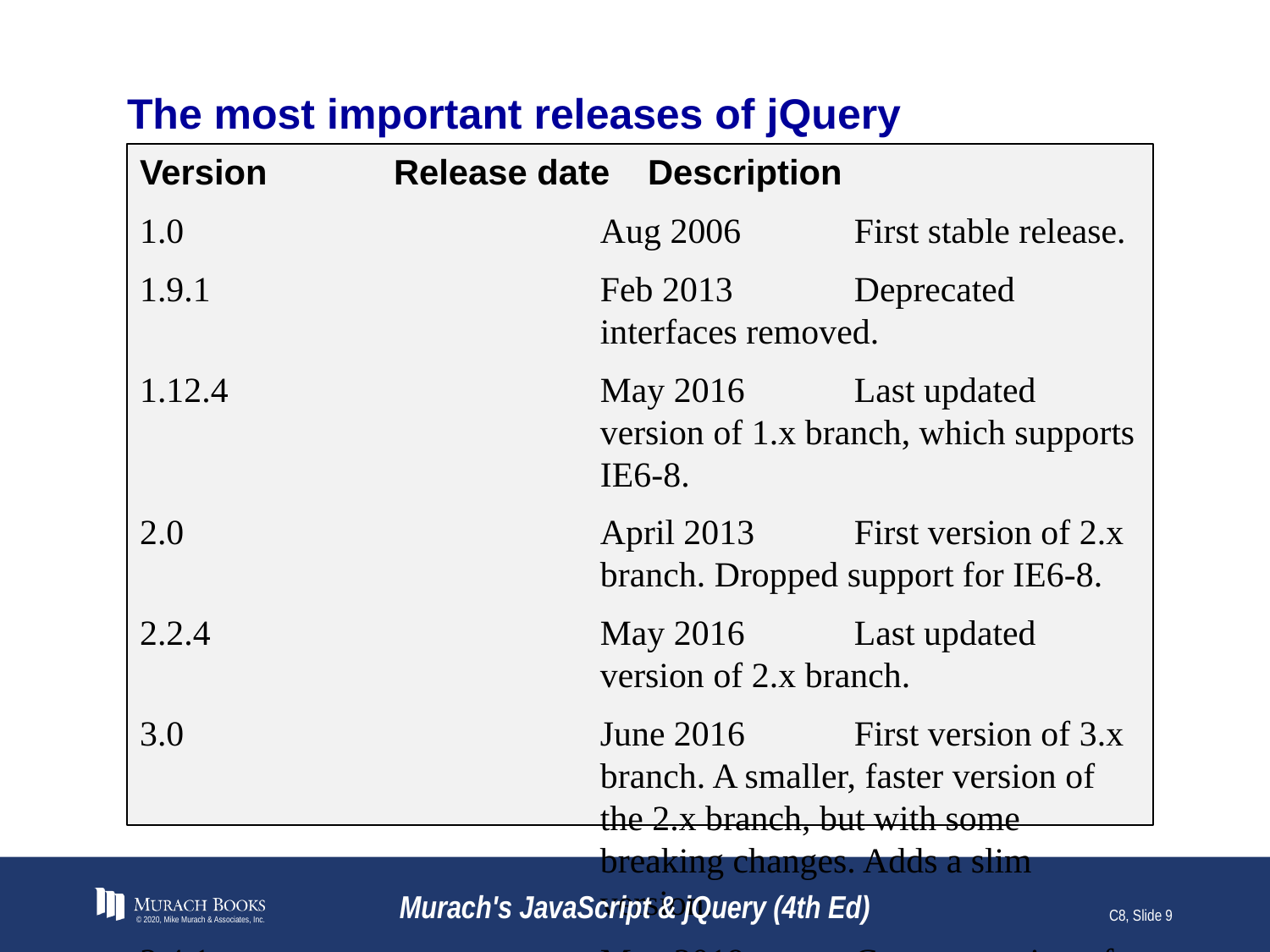

# The most important releases of jQuery
Version	Release date	Description
1.0	Aug 2006	First stable release.
1.9.1	Feb 2013	Deprecated interfaces removed.
1.12.4	May 2016	Last updated version of 1.x branch, which supports IE6-8.
2.0	April 2013	First version of 2.x branch. Dropped support for IE6-8.
2.2.4	May 2016	Last updated version of 2.x branch.
3.0	June 2016	First version of 3.x branch. A smaller, faster version of the 2.x branch, but with some breaking changes. Adds a slim version.
3.4.1	May 2019	Current version of jQuery.

© 2020, Mike Murach & Associates, Inc.
Murach's JavaScript & jQuery (4th Ed)

C8, Slide 9